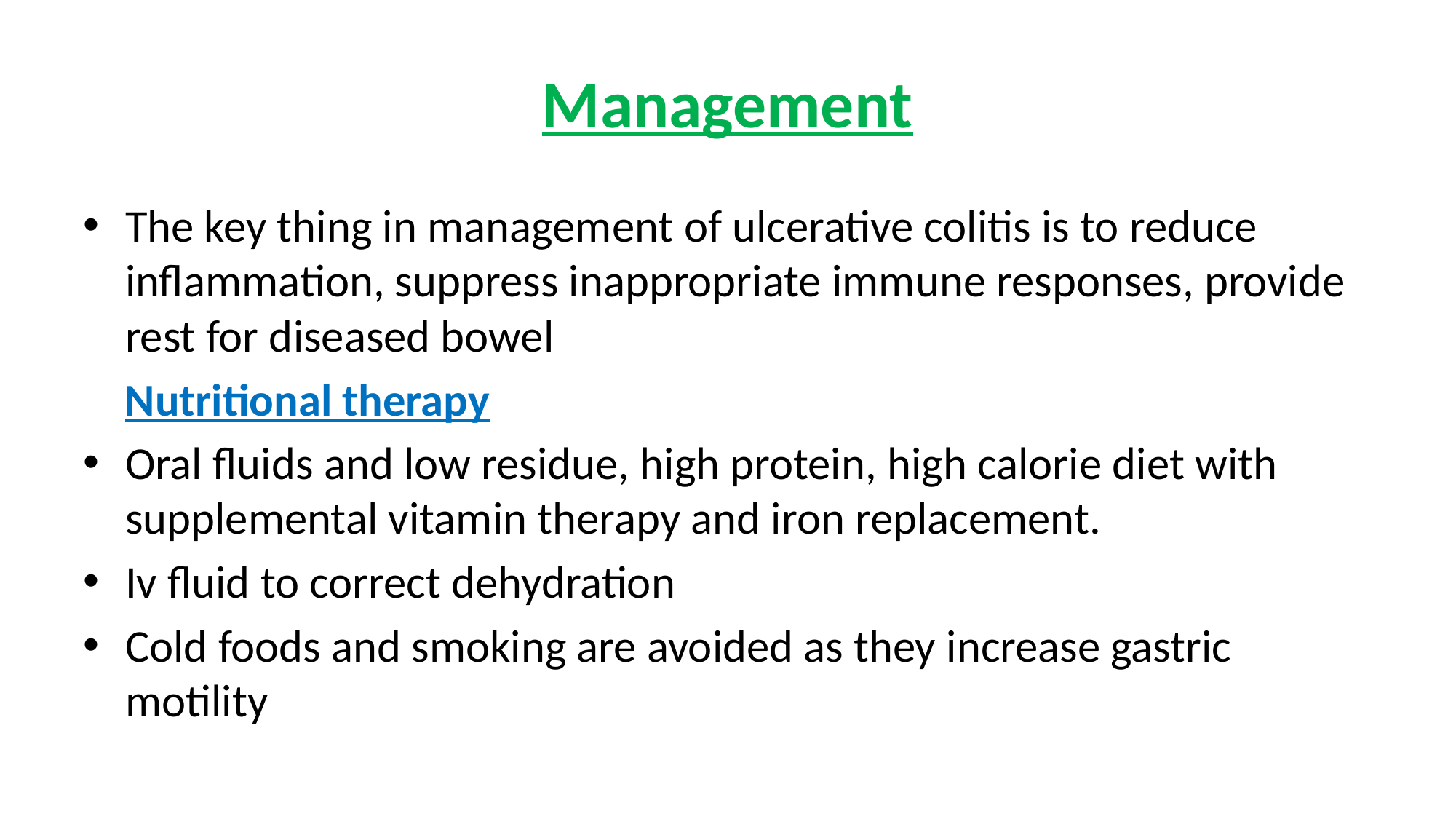

# Management
The key thing in management of ulcerative colitis is to reduce inflammation, suppress inappropriate immune responses, provide rest for diseased bowel
    Nutritional therapy
Oral fluids and low residue, high protein, high calorie diet with supplemental vitamin therapy and iron replacement.
Iv fluid to correct dehydration
Cold foods and smoking are avoided as they increase gastric motility